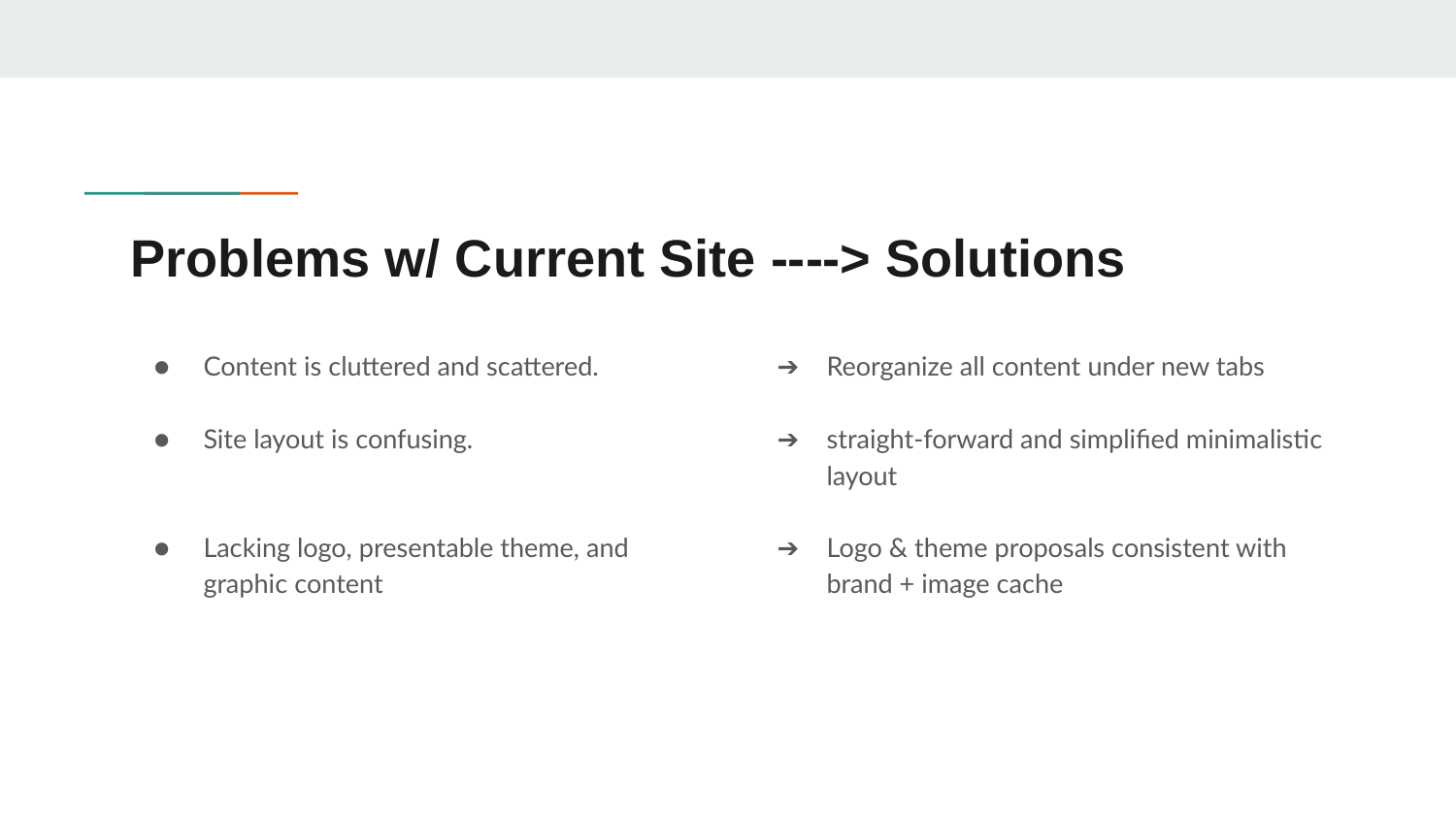

# Problems w/ Current Site ----> Solutions
Content is cluttered and scattered.

Site layout is confusing.

Lacking logo, presentable theme, and graphic content
Reorganize all content under new tabs

straight-forward and simplified minimalistic layout

Logo & theme proposals consistent with brand + image cache